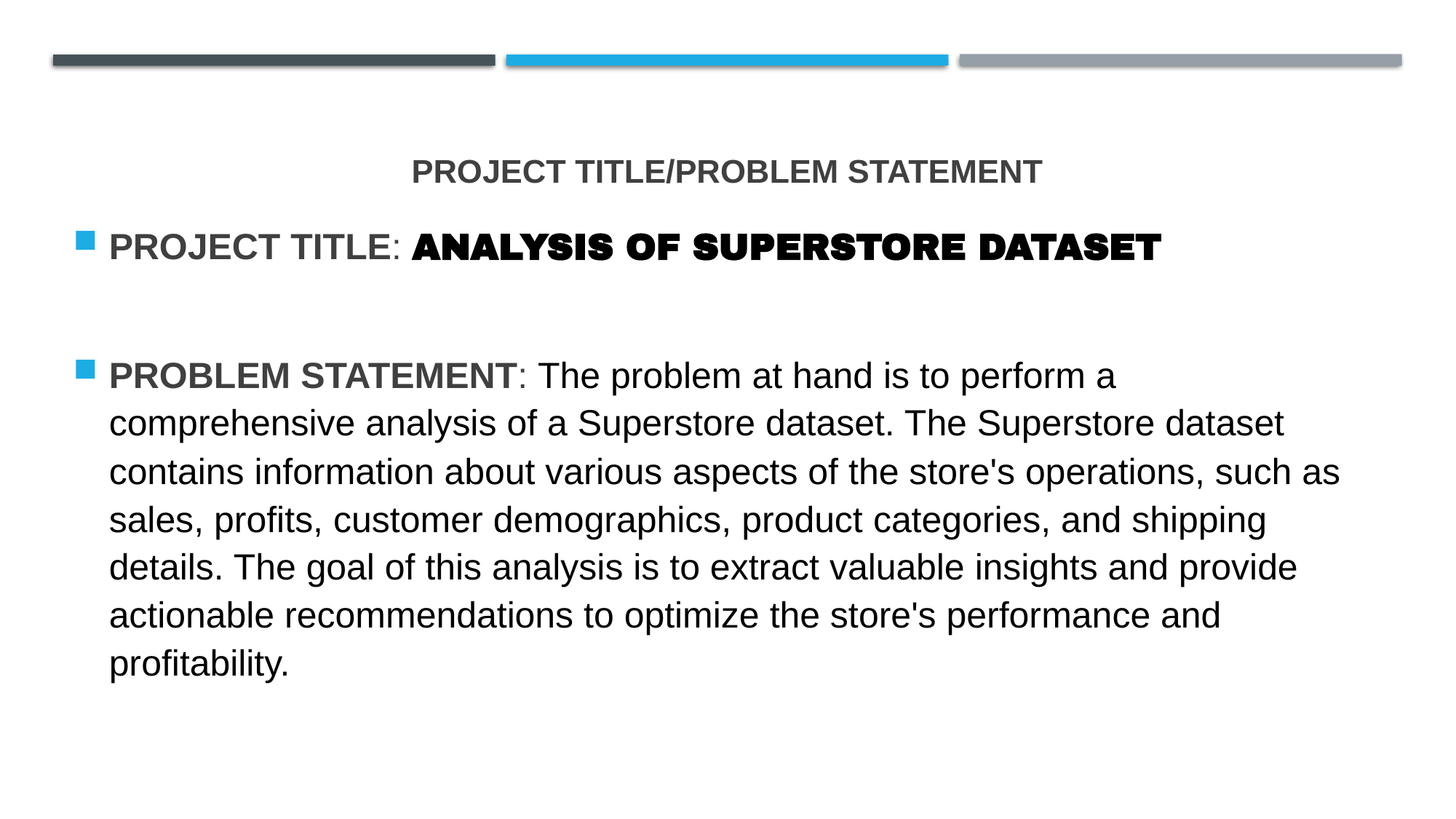

# PROJECT TITLE/Problem Statement

PROJECT TITLE: ANALYSIS OF SUPERSTORE DATASET

PROBLEM STATEMENT: The problem at hand is to perform a comprehensive analysis of a Superstore dataset. The Superstore dataset contains information about various aspects of the store's operations, such as sales, profits, customer demographics, product categories, and shipping details. The goal of this analysis is to extract valuable insights and provide actionable recommendations to optimize the store's performance and profitability.